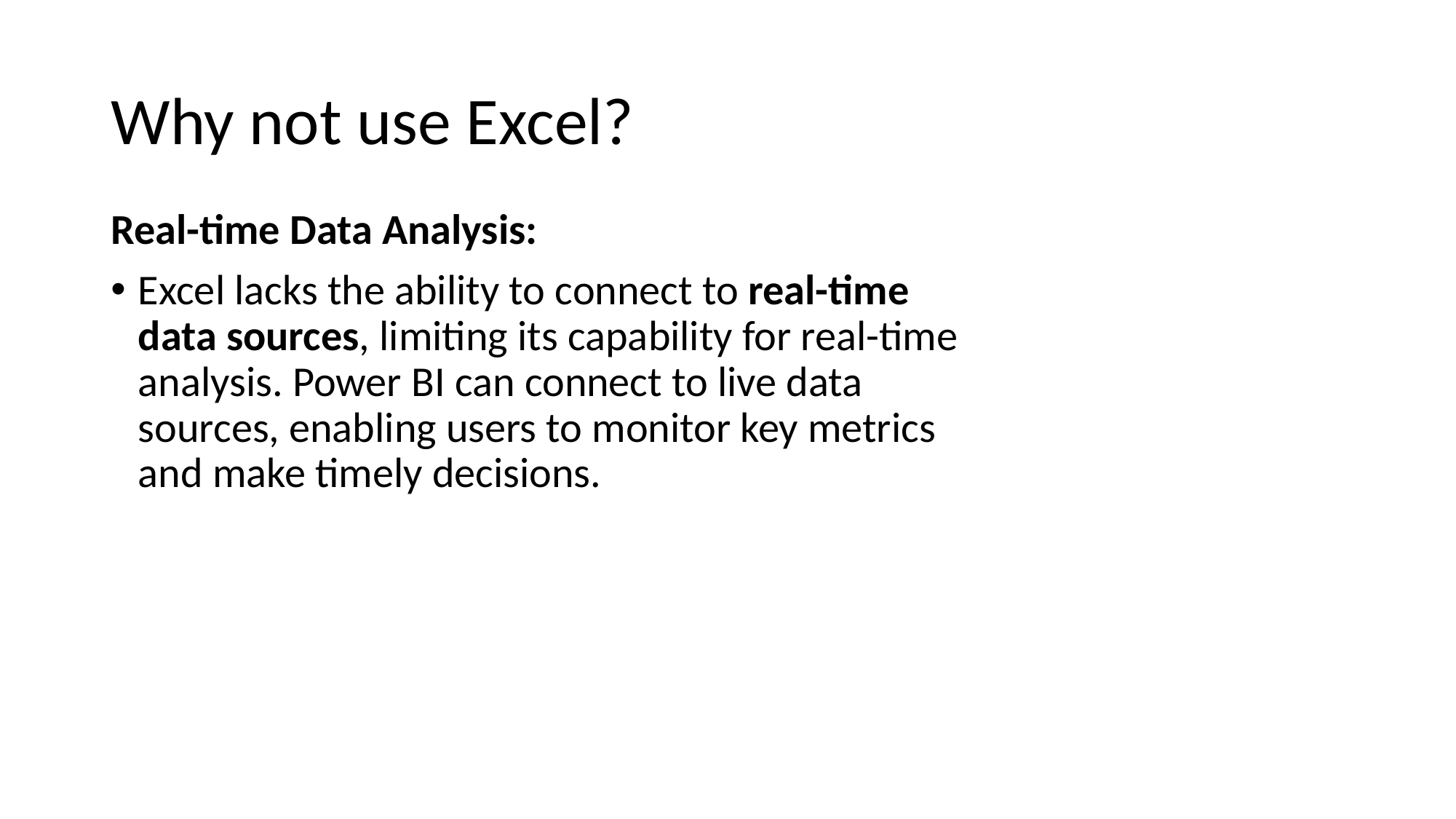

# Why not use Excel?
Real-time Data Analysis:
Excel lacks the ability to connect to real-time data sources, limiting its capability for real-time analysis. Power BI can connect to live data sources, enabling users to monitor key metrics and make timely decisions.